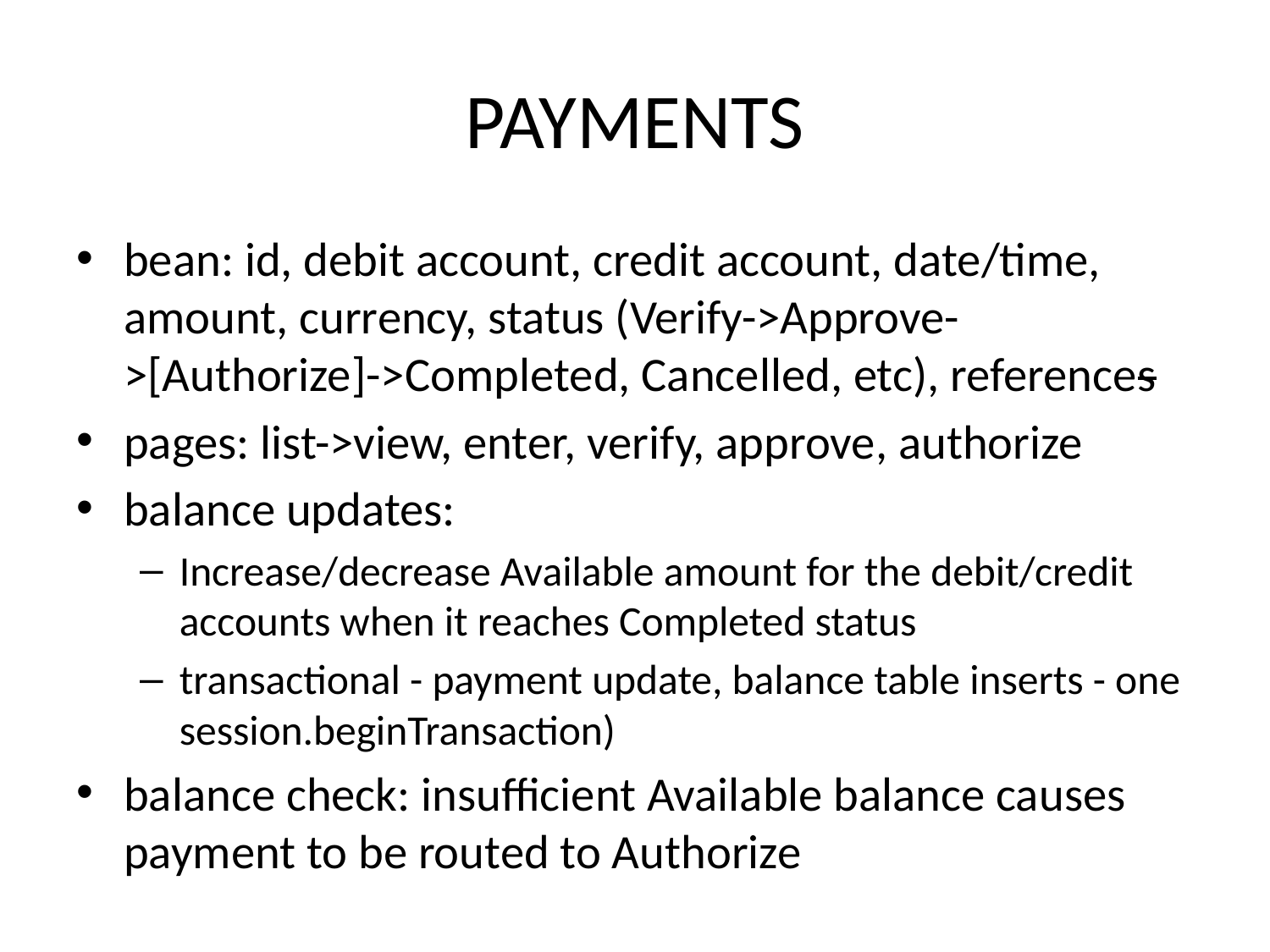

# PAYMENTS
bean: id, debit account, credit account, date/time, amount, currency, status (Verify->Approve->[Authorize]->Completed, Cancelled, etc), references
pages: list->view, enter, verify, approve, authorize
balance updates:
Increase/decrease Available amount for the debit/credit accounts when it reaches Completed status
transactional - payment update, balance table inserts - one session.beginTransaction)
balance check: insufficient Available balance causes payment to be routed to Authorize